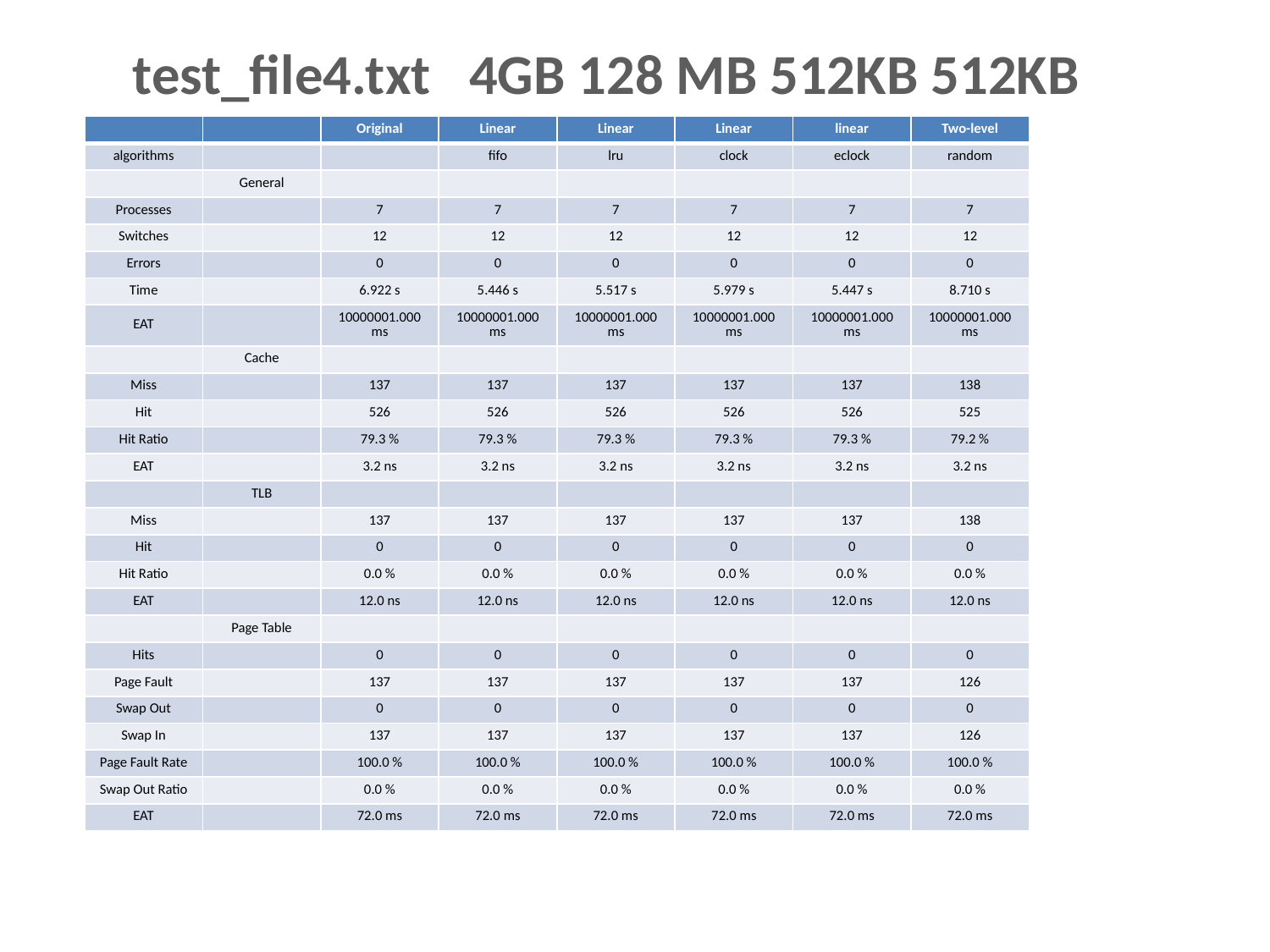

test_file4.txt   4GB 128 MB 512KB 512KB
|  |  | Original | Linear | Linear | Linear | linear | Two-level |
| --- | --- | --- | --- | --- | --- | --- | --- |
| algorithms |  |  | fifo | lru | clock | eclock | random |
|  | General |  |  |  |  |  |  |
| Processes |  | 7 | 7 | 7 | 7 | 7 | 7 |
| Switches |  | 12 | 12 | 12 | 12 | 12 | 12 |
| Errors |  | 0 | 0 | 0 | 0 | 0 | 0 |
| Time |  | 6.922 s | 5.446 s | 5.517 s | 5.979 s | 5.447 s | 8.710 s |
| EAT |  | 10000001.000 ms | 10000001.000 ms | 10000001.000 ms | 10000001.000 ms | 10000001.000 ms | 10000001.000 ms |
|  | Cache |  |  |  |  |  |  |
| Miss |  | 137 | 137 | 137 | 137 | 137 | 138 |
| Hit |  | 526 | 526 | 526 | 526 | 526 | 525 |
| Hit Ratio |  | 79.3 % | 79.3 % | 79.3 % | 79.3 % | 79.3 % | 79.2 % |
| EAT |  | 3.2 ns | 3.2 ns | 3.2 ns | 3.2 ns | 3.2 ns | 3.2 ns |
|  | TLB |  |  |  |  |  |  |
| Miss |  | 137 | 137 | 137 | 137 | 137 | 138 |
| Hit |  | 0 | 0 | 0 | 0 | 0 | 0 |
| Hit Ratio |  | 0.0 % | 0.0 % | 0.0 % | 0.0 % | 0.0 % | 0.0 % |
| EAT |  | 12.0 ns | 12.0 ns | 12.0 ns | 12.0 ns | 12.0 ns | 12.0 ns |
|  | Page Table |  |  |  |  |  |  |
| Hits |  | 0 | 0 | 0 | 0 | 0 | 0 |
| Page Fault |  | 137 | 137 | 137 | 137 | 137 | 126 |
| Swap Out |  | 0 | 0 | 0 | 0 | 0 | 0 |
| Swap In |  | 137 | 137 | 137 | 137 | 137 | 126 |
| Page Fault Rate |  | 100.0 % | 100.0 % | 100.0 % | 100.0 % | 100.0 % | 100.0 % |
| Swap Out Ratio |  | 0.0 % | 0.0 % | 0.0 % | 0.0 % | 0.0 % | 0.0 % |
| EAT |  | 72.0 ms | 72.0 ms | 72.0 ms | 72.0 ms | 72.0 ms | 72.0 ms |